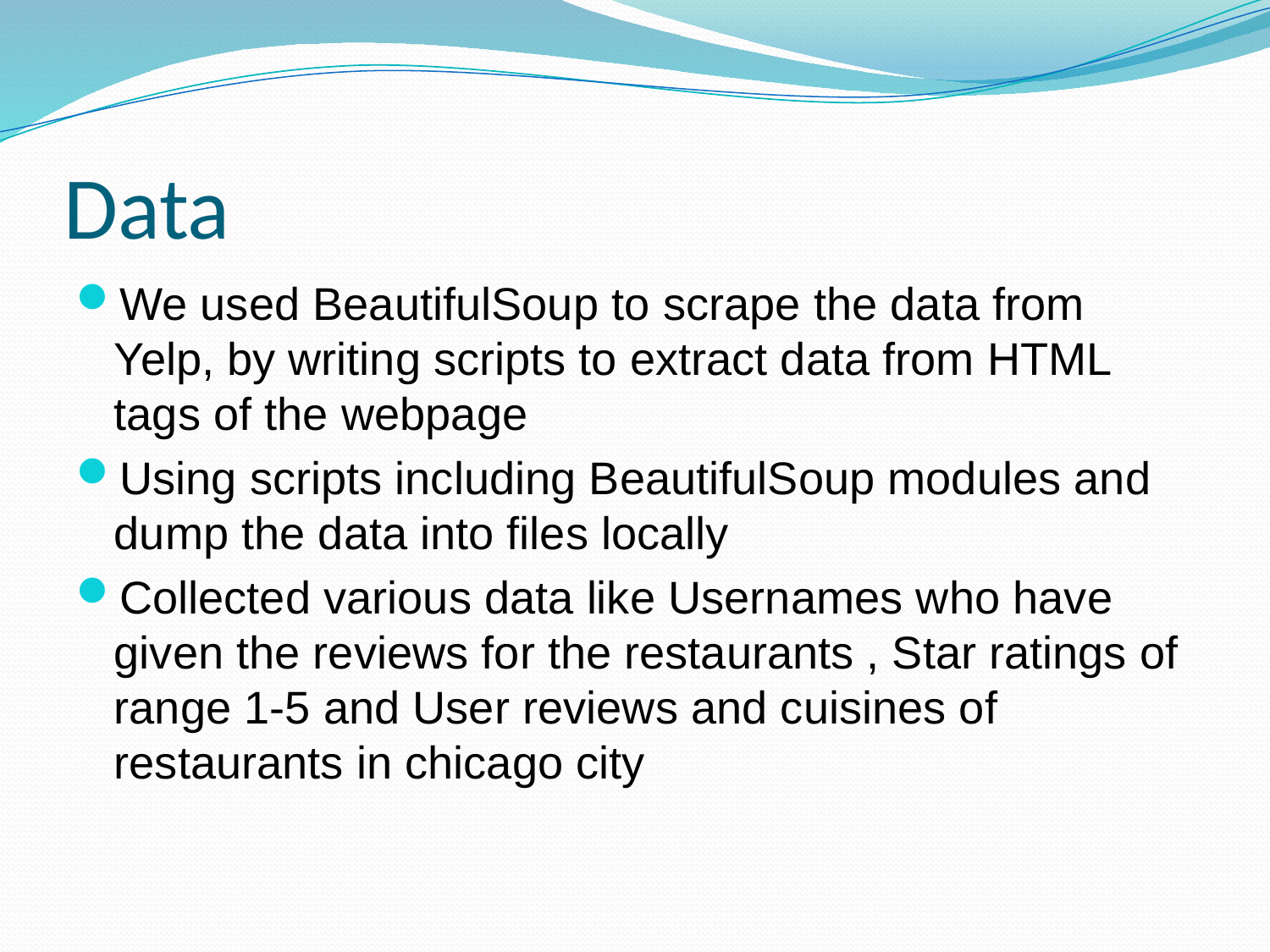

# Data
We used BeautifulSoup to scrape the data from Yelp, by writing scripts to extract data from HTML tags of the webpage
Using scripts including BeautifulSoup modules and dump the data into files locally
Collected various data like Usernames who have given the reviews for the restaurants , Star ratings of range 1-5 and User reviews and cuisines of restaurants in chicago city